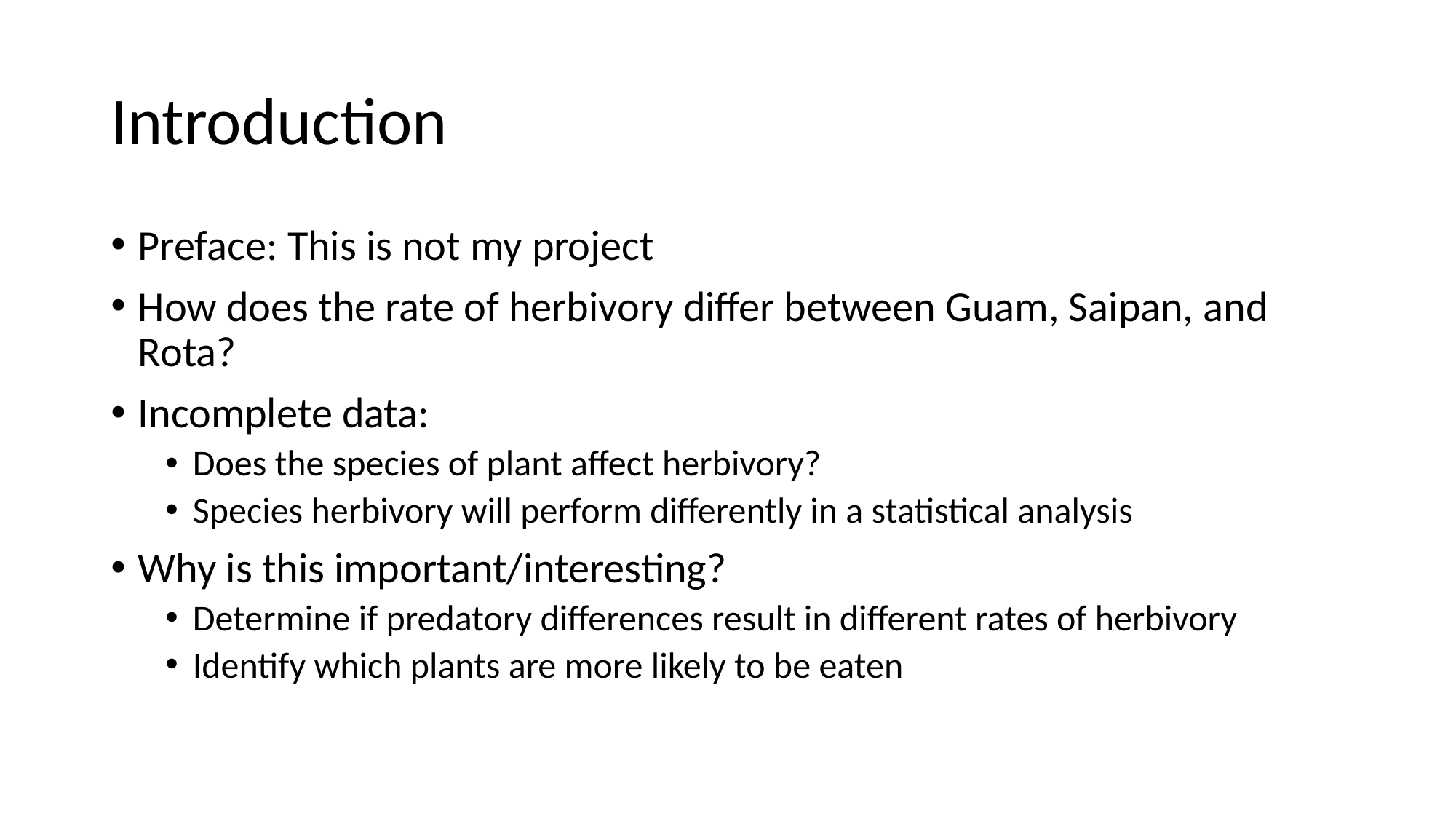

# Introduction
Preface: This is not my project
How does the rate of herbivory differ between Guam, Saipan, and Rota?
Incomplete data:
Does the species of plant affect herbivory?
Species herbivory will perform differently in a statistical analysis
Why is this important/interesting?
Determine if predatory differences result in different rates of herbivory
Identify which plants are more likely to be eaten